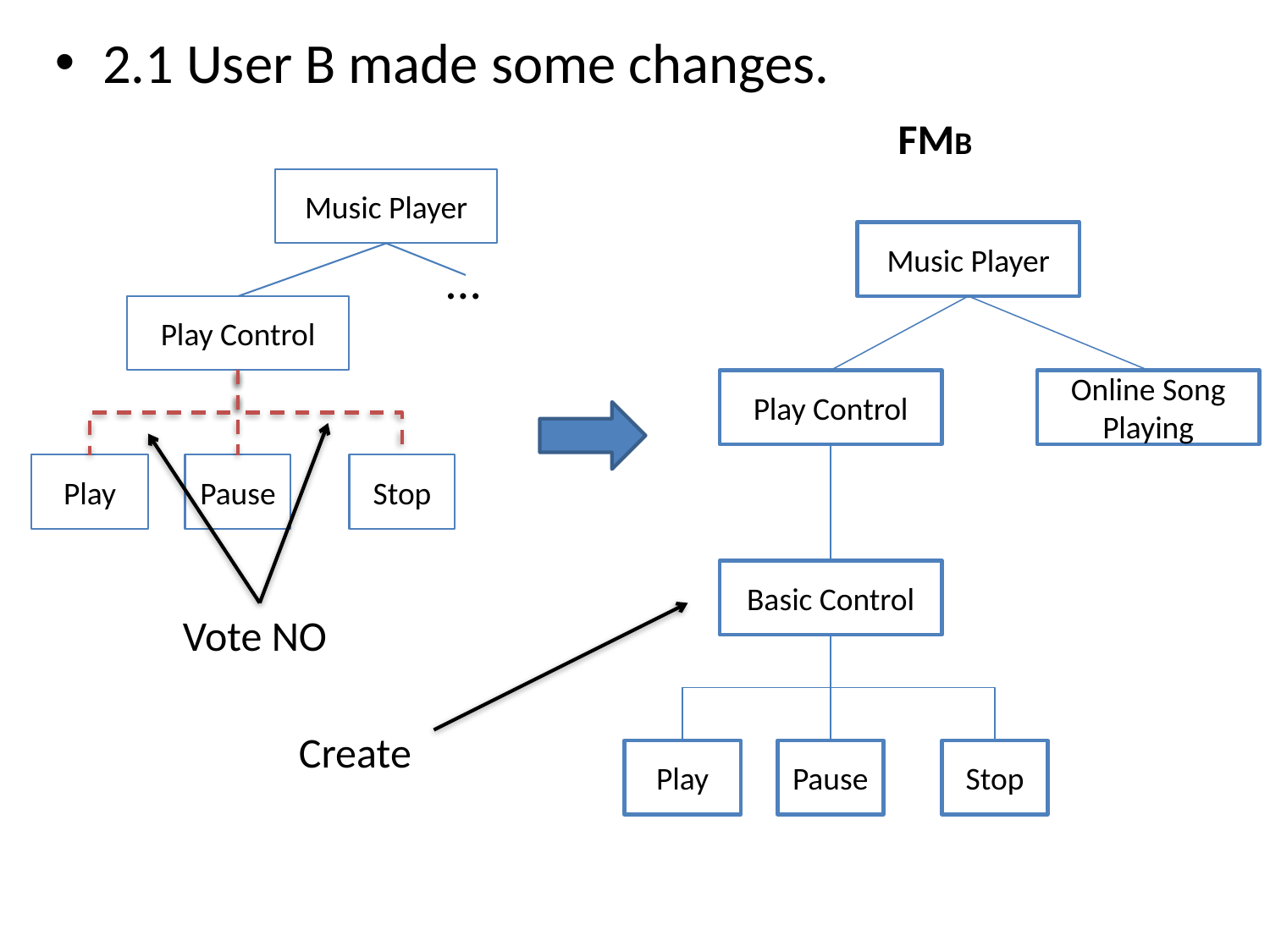

2.1 User B made some changes.

 FMB
Music Player
Music Player
…
Play Control
Play Control
Online Song Playing

Play
Pause
Stop
Basic Control
Vote NO
Create
Play
Pause
Stop